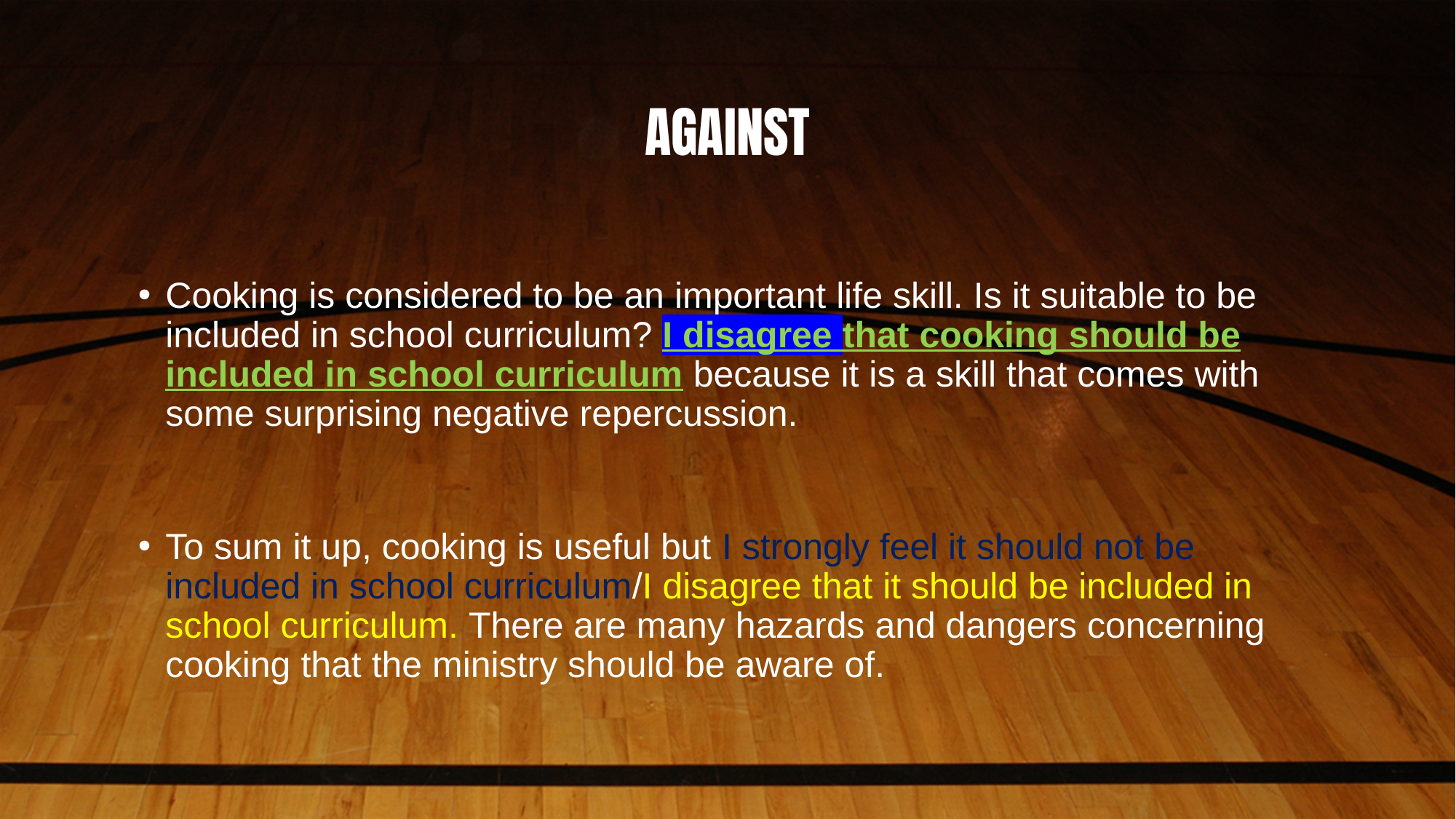

# AGAINST

Cooking is considered to be an important life skill. Is it suitable to be included in school curriculum? I disagree that cooking should be included in school curriculum because it is a skill that comes with some surprising negative repercussion.

To sum it up, cooking is useful but I strongly feel it should not be included in school curriculum/I disagree that it should be included in school curriculum. There are many hazards and dangers concerning cooking that the ministry should be aware of.